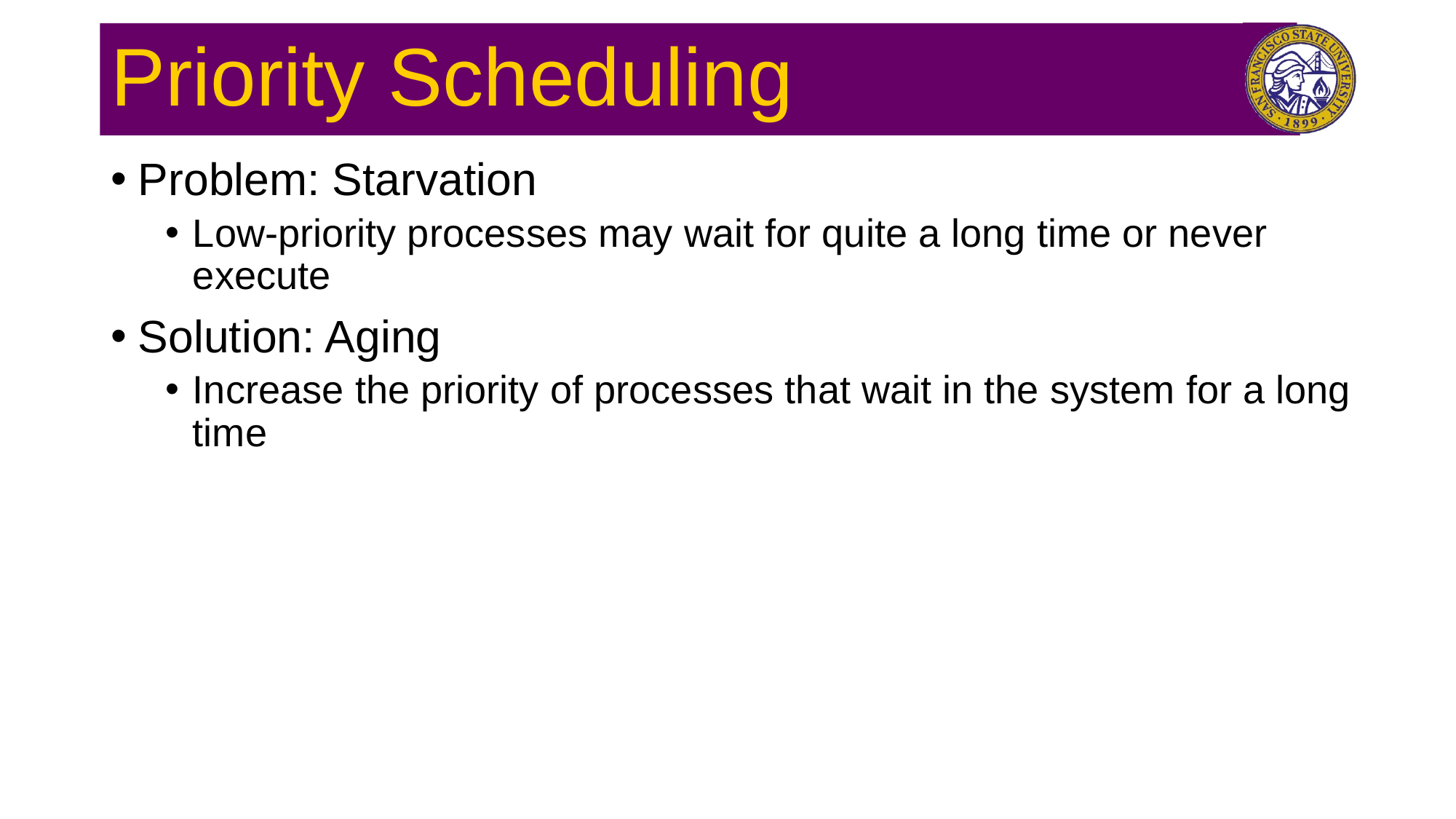

# Priority Scheduling
Problem: Starvation
Low-priority processes may wait for quite a long time or never execute
Solution: Aging
Increase the priority of processes that wait in the system for a long time